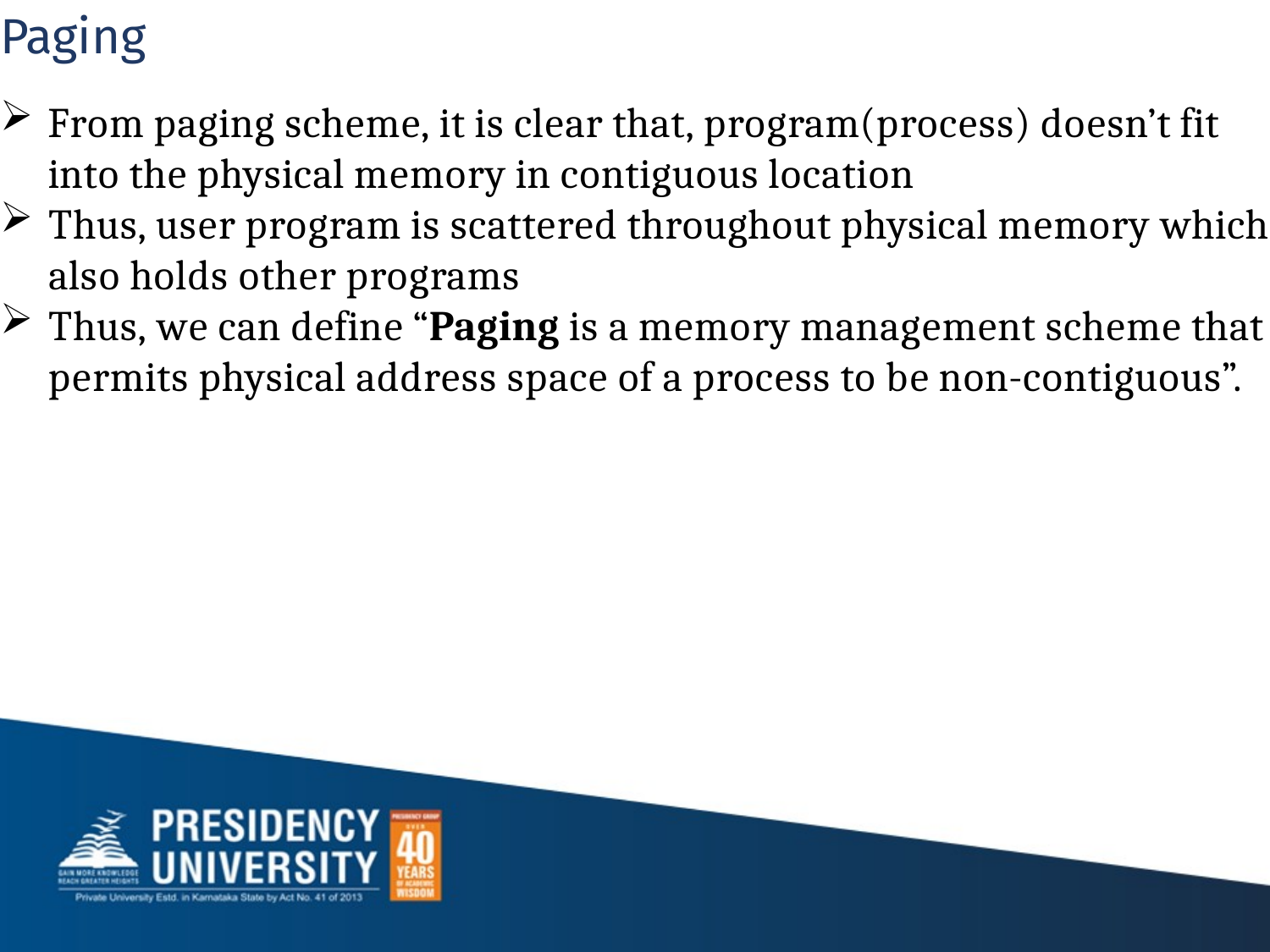

# Paging
From paging scheme, it is clear that, program(process) doesn’t fit into the physical memory in contiguous location
Thus, user program is scattered throughout physical memory which also holds other programs
Thus, we can define “Paging is a memory management scheme that permits physical address space of a process to be non-contiguous”.